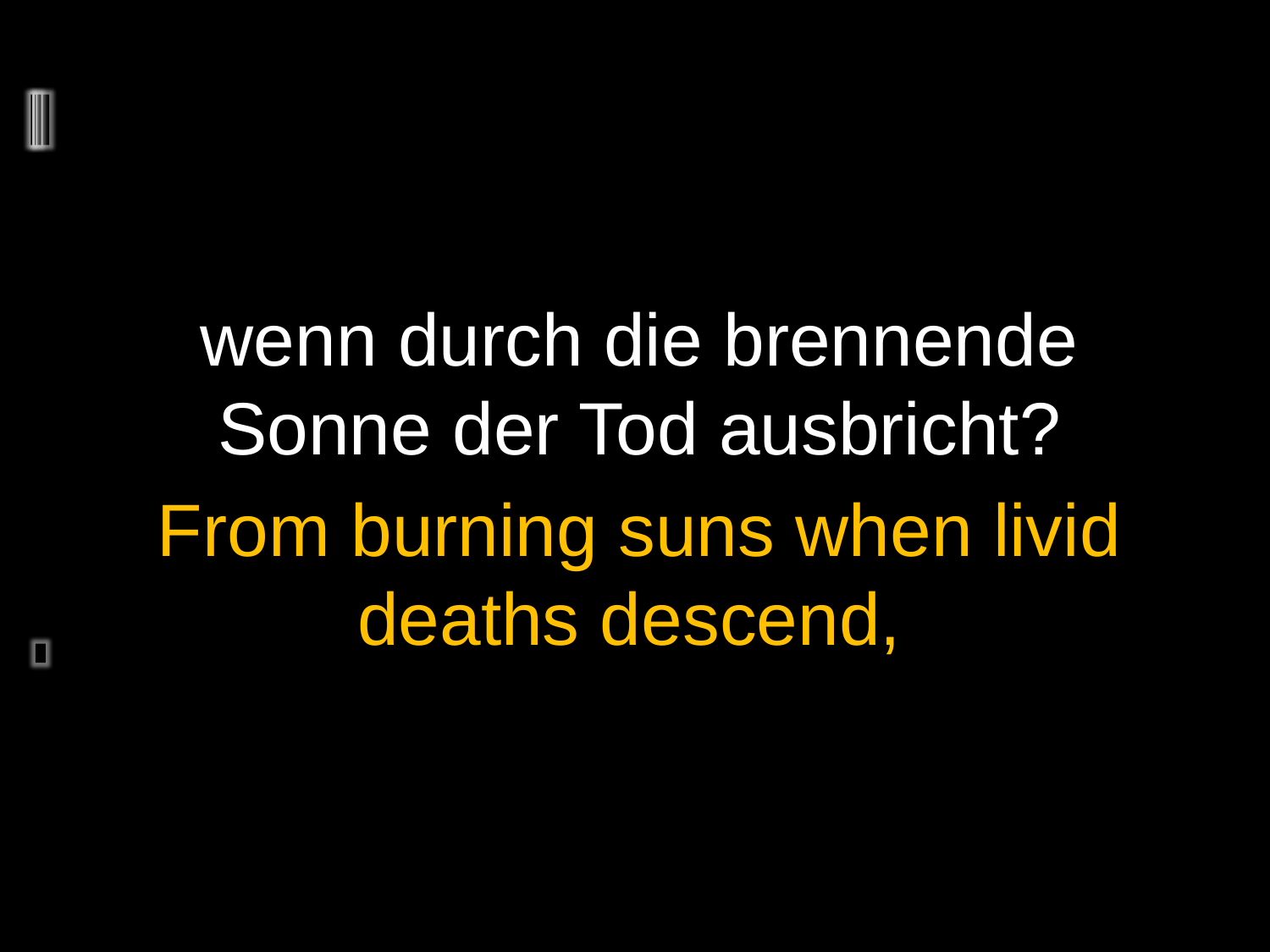

wenn durch die brennende Sonne der Tod ausbricht?
From burning suns when livid deaths descend,
	2